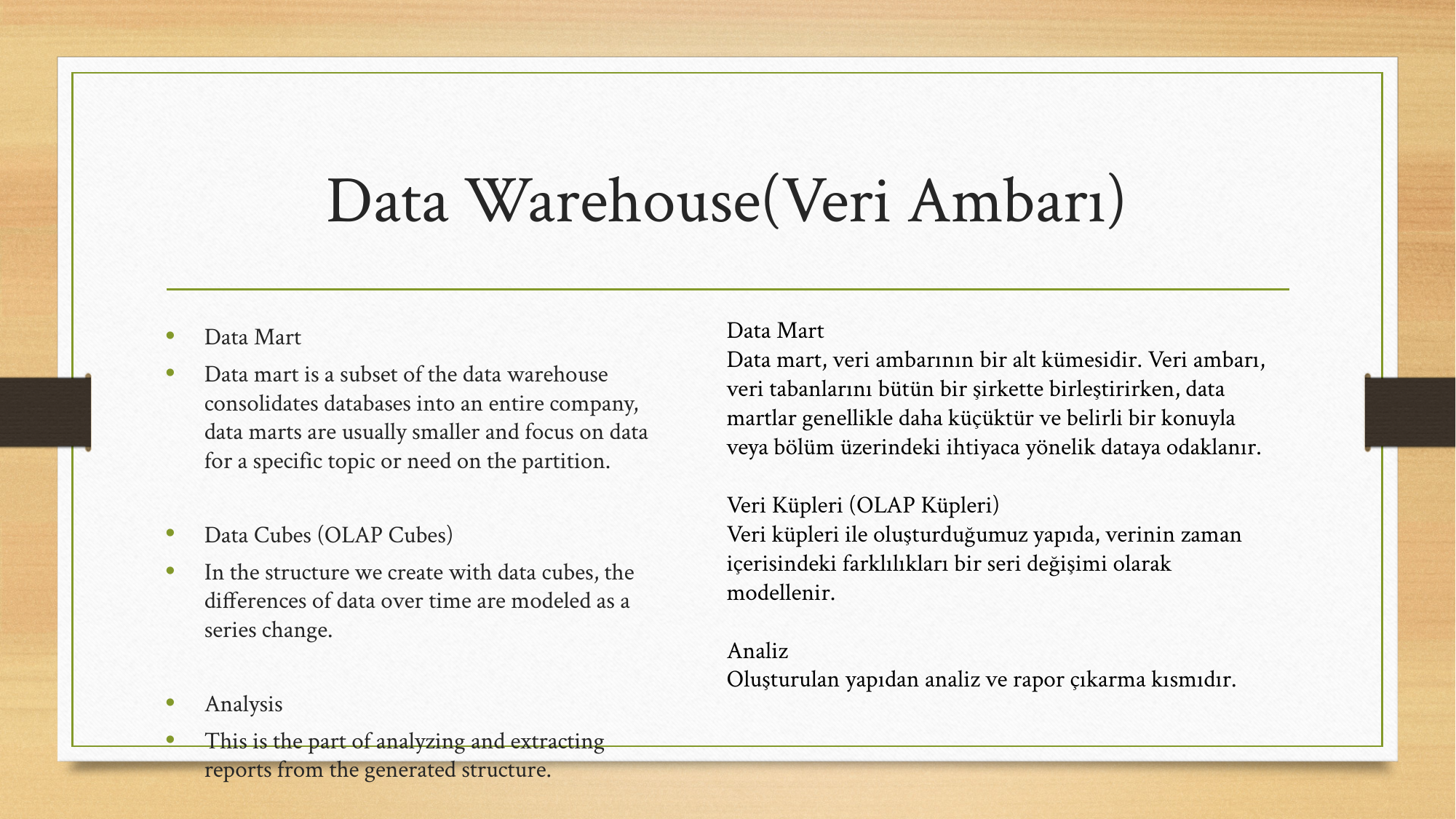

# Data Warehouse(Veri Ambarı)
Data Mart
Data mart, veri ambarının bir alt kümesidir. Veri ambarı, veri tabanlarını bütün bir şirkette birleştirirken, data martlar genellikle daha küçüktür ve belirli bir konuyla veya bölüm üzerindeki ihtiyaca yönelik dataya odaklanır.

Veri Küpleri (OLAP Küpleri)
Veri küpleri ile oluşturduğumuz yapıda, verinin zaman içerisindeki farklılıkları bir seri değişimi olarak modellenir.

Analiz
Oluşturulan yapıdan analiz ve rapor çıkarma kısmıdır.
Data Mart
Data mart is a subset of the data warehouse consolidates databases into an entire company, data marts are usually smaller and focus on data for a specific topic or need on the partition.

Data Cubes (OLAP Cubes)
In the structure we create with data cubes, the differences of data over time are modeled as a series change.

Analysis
This is the part of analyzing and extracting reports from the generated structure.